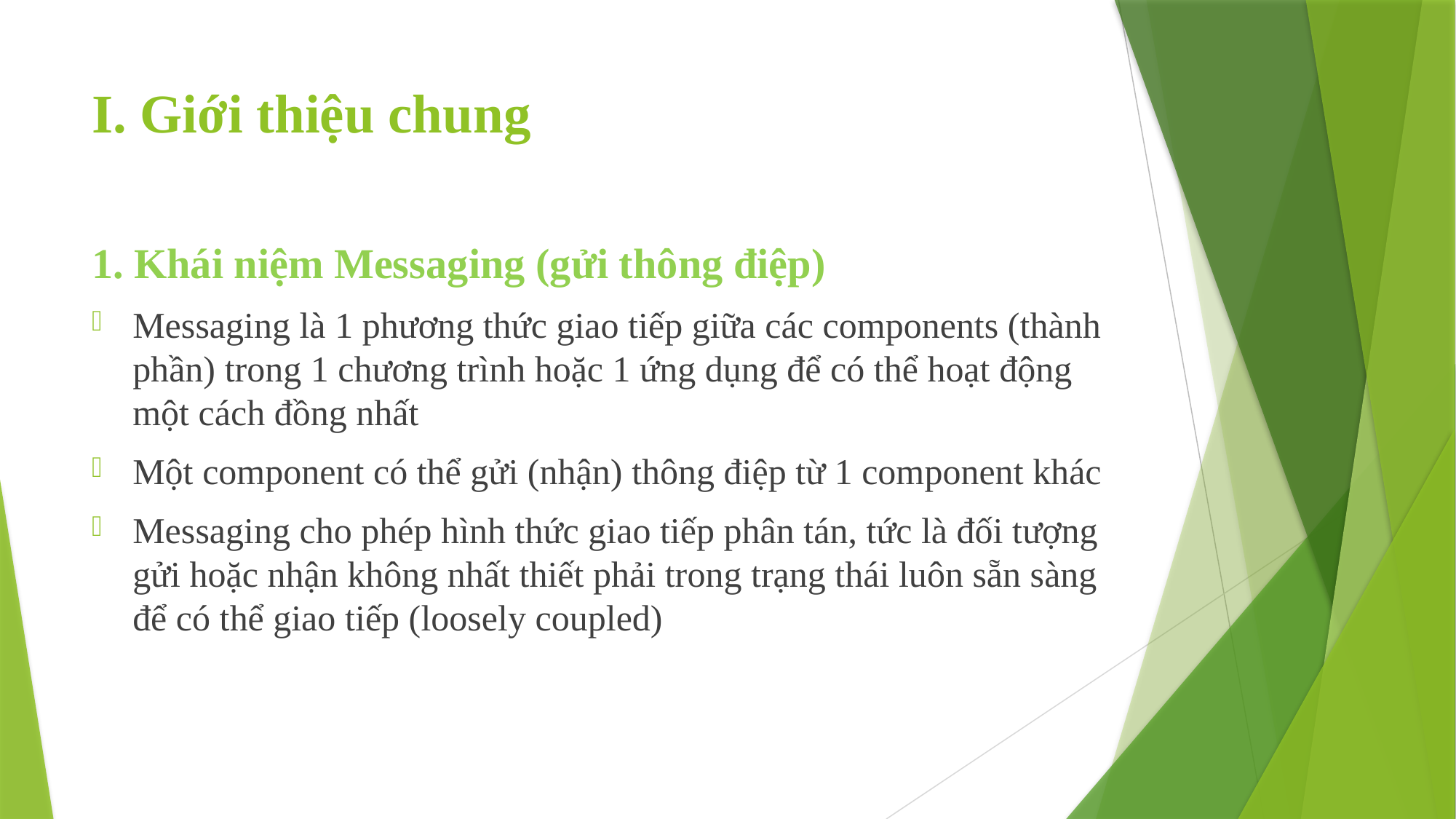

# I. Giới thiệu chung
1. Khái niệm Messaging (gửi thông điệp)
Messaging là 1 phương thức giao tiếp giữa các components (thành phần) trong 1 chương trình hoặc 1 ứng dụng để có thể hoạt động một cách đồng nhất
Một component có thể gửi (nhận) thông điệp từ 1 component khác
Messaging cho phép hình thức giao tiếp phân tán, tức là đối tượng gửi hoặc nhận không nhất thiết phải trong trạng thái luôn sẵn sàng để có thể giao tiếp (loosely coupled)